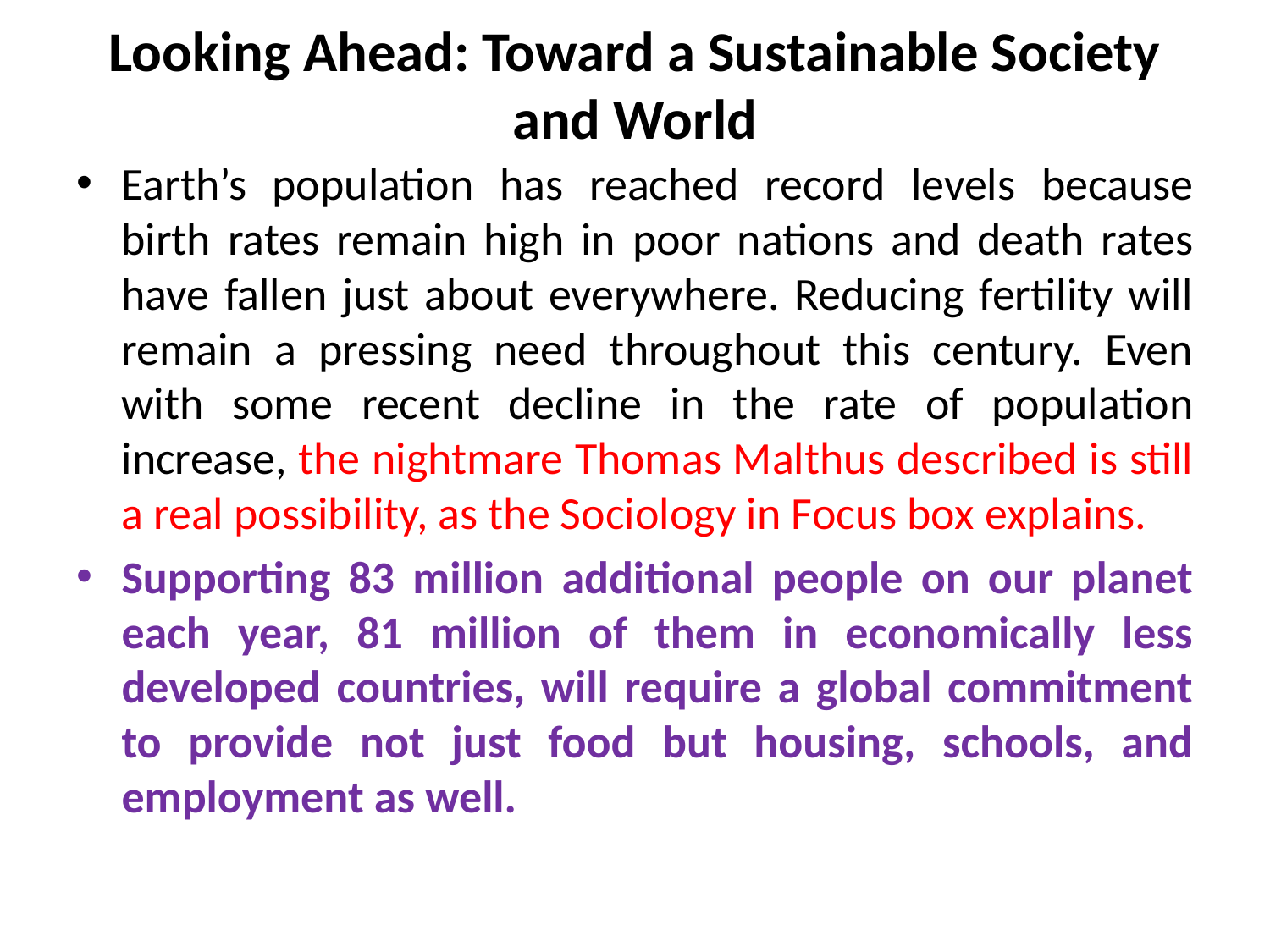

# Looking Ahead: Toward a Sustainable Society and World
Earth’s population has reached record levels because birth rates remain high in poor nations and death rates have fallen just about everywhere. Reducing fertility will remain a pressing need throughout this century. Even with some recent decline in the rate of population increase, the nightmare Thomas Malthus described is still a real possibility, as the Sociology in Focus box explains.
Supporting 83 million additional people on our planet each year, 81 million of them in economically less developed countries, will require a global commitment to provide not just food but housing, schools, and employment as well.